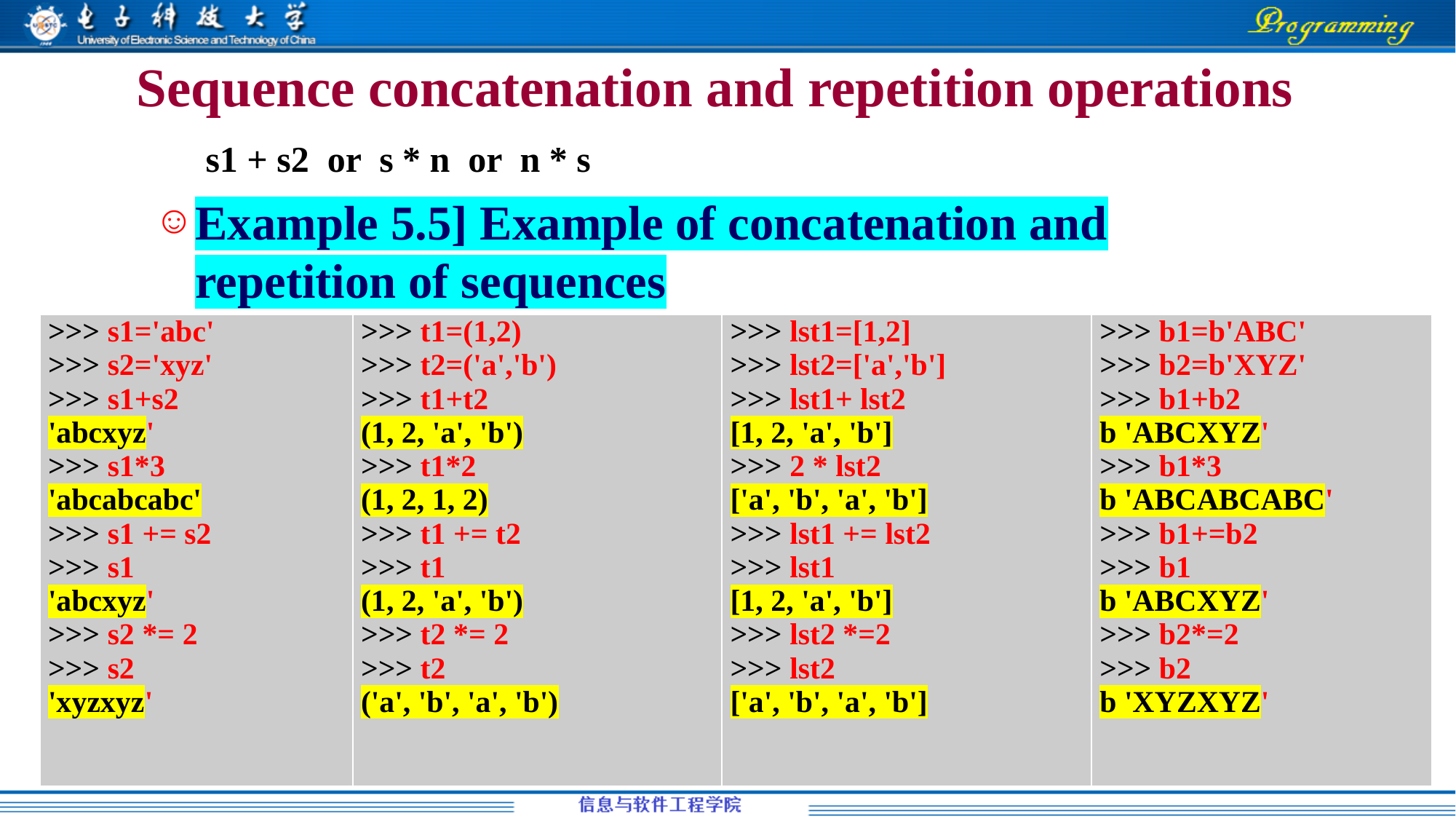

# Sequence concatenation and repetition operations
s1 + s2  or  s * n  or  n * s
Example 5.5] Example of concatenation and repetition of sequences
| >>> s1='abc' >>> s2='xyz' >>> s1+s2 'abcxyz' >>> s1\*3 'abcabcabc' >>> s1 += s2 >>> s1 'abcxyz' >>> s2 \*= 2 >>> s2 'xyzxyz' | >>> t1=(1,2) >>> t2=('a','b') >>> t1+t2 (1, 2, 'a', 'b') >>> t1\*2 (1, 2, 1, 2) >>> t1 += t2 >>> t1 (1, 2, 'a', 'b') >>> t2 \*= 2 >>> t2 ('a', 'b', 'a', 'b') | >>> lst1=[1,2] >>> lst2=['a','b'] >>> lst1+ lst2 [1, 2, 'a', 'b'] >>> 2 \* lst2 ['a', 'b', 'a', 'b'] >>> lst1 += lst2 >>> lst1 [1, 2, 'a', 'b'] >>> lst2 \*=2 >>> lst2 ['a', 'b', 'a', 'b'] | >>> b1=b'ABC' >>> b2=b'XYZ' >>> b1+b2 b 'ABCXYZ' >>> b1\*3 b 'ABCABCABC' >>> b1+=b2 >>> b1 b 'ABCXYZ' >>> b2\*=2 >>> b2 b 'XYZXYZ' |
| --- | --- | --- | --- |